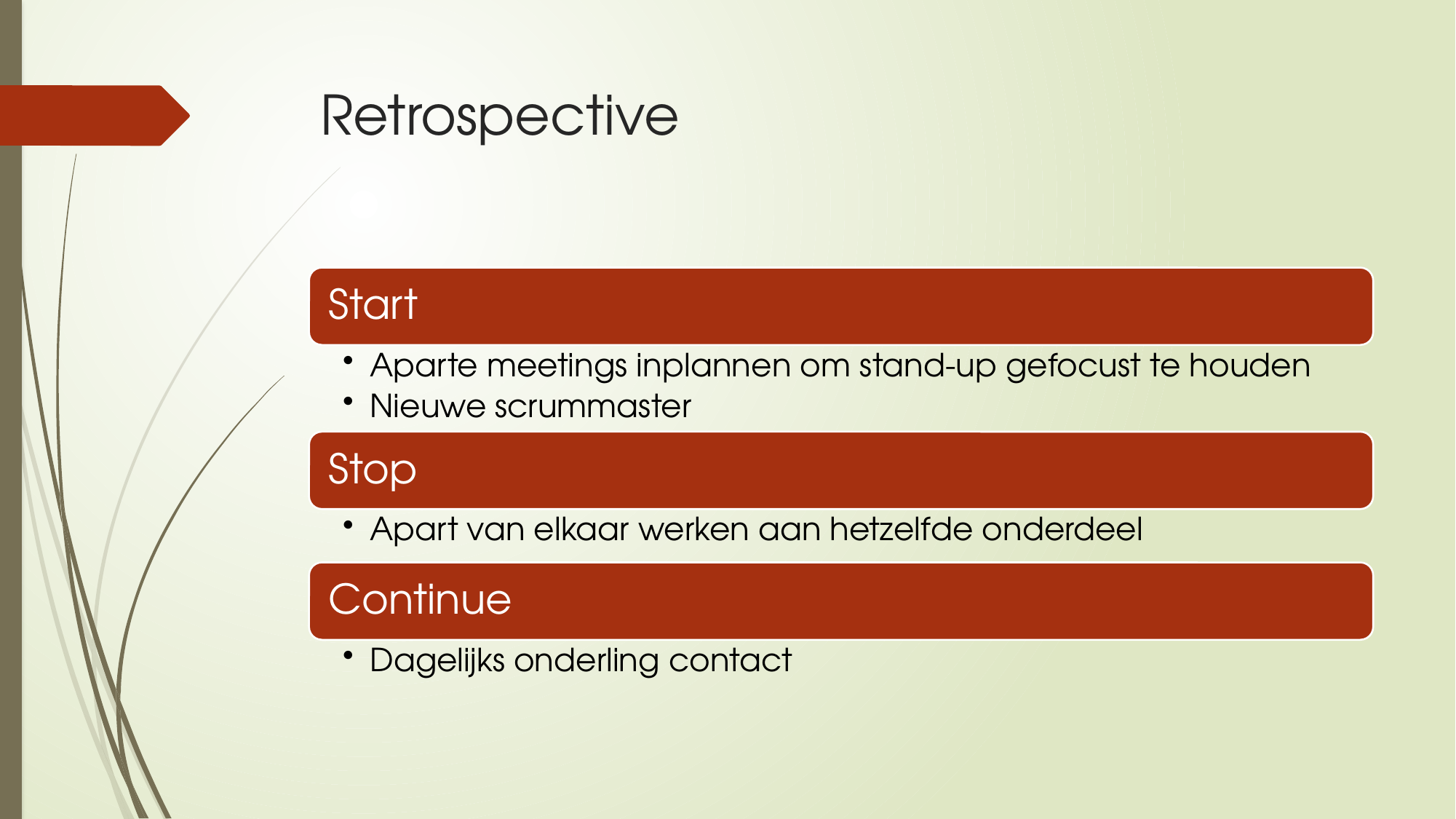

# Retrospective
Start
Aparte meetings inplannen om stand-up gefocust te houden
Nieuwe scrummaster
Stop
Apart van elkaar werken aan hetzelfde onderdeel
Continue
Dagelijks onderling contact